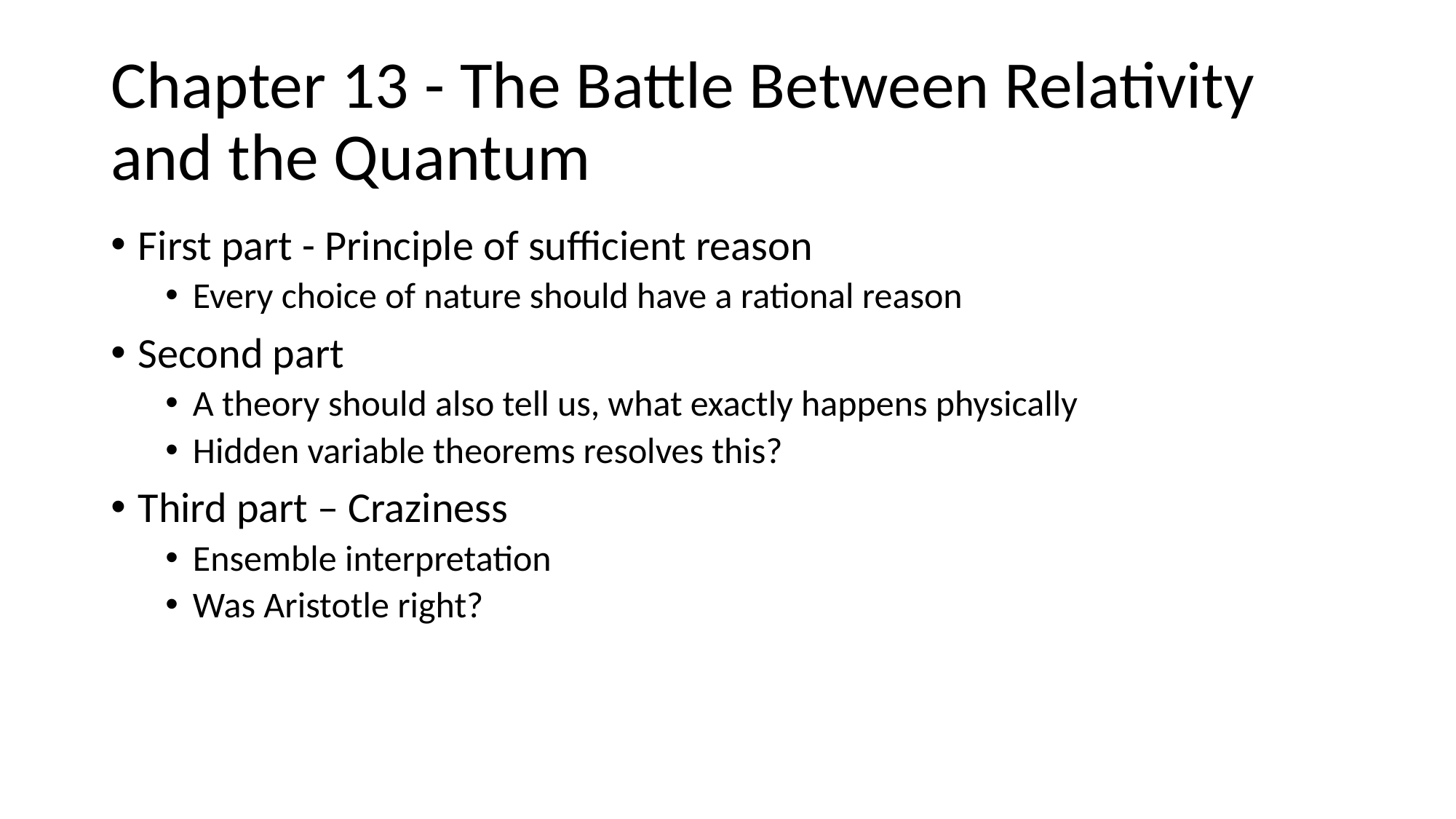

# Chapter 13 - The Battle Between Relativity and the Quantum
First part - Principle of sufficient reason
Every choice of nature should have a rational reason
Second part
A theory should also tell us, what exactly happens physically
Hidden variable theorems resolves this?
Third part – Craziness
Ensemble interpretation
Was Aristotle right?